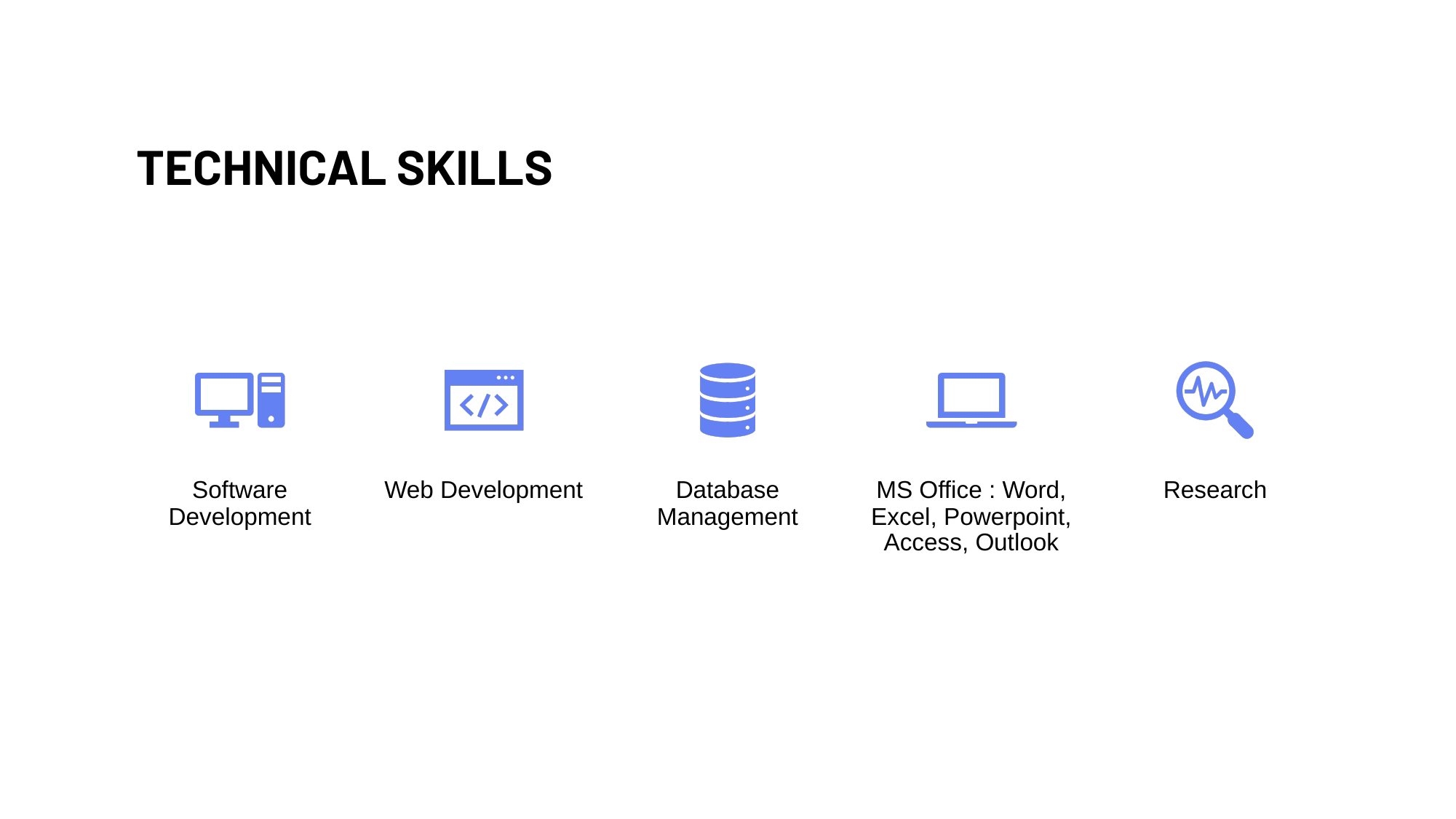

# TECHNICAL SKILLS
Software Development
Web Development
Database Management
MS Office : Word, Excel, Powerpoint, Access, Outlook
Research